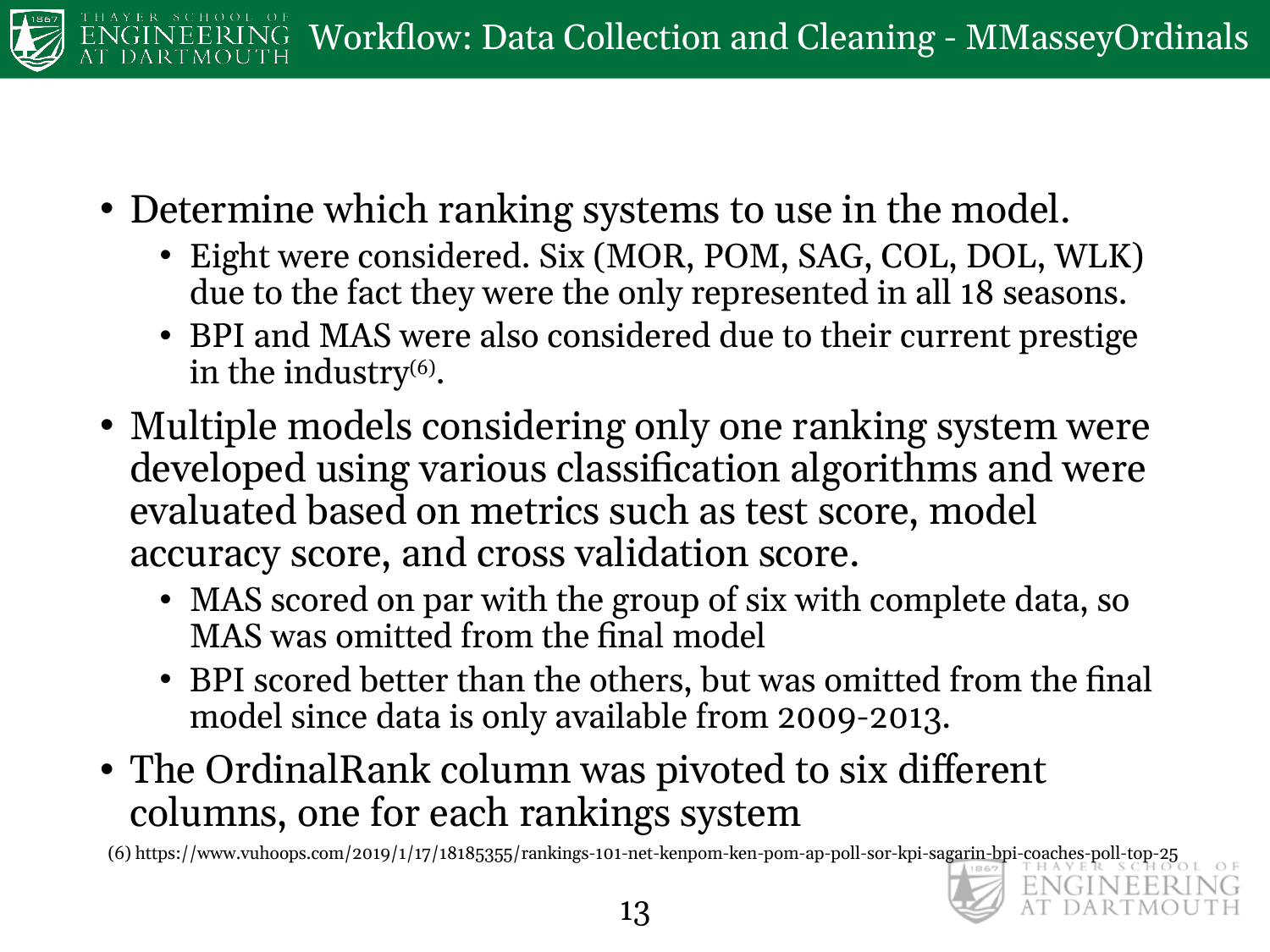

# Workflow: Data Collection and Cleaning - MMasseyOrdinals

Determine which ranking systems to use in the model.
Eight were considered. Six (MOR, POM, SAG, COL, DOL, WLK) due to the fact they were the only represented in all 18 seasons.
BPI and MAS were also considered due to their current prestige in the industry(6).
Multiple models considering only one ranking system were developed using various classification algorithms and were evaluated based on metrics such as test score, model accuracy score, and cross validation score.
MAS scored on par with the group of six with complete data, so MAS was omitted from the final model
BPI scored better than the others, but was omitted from the final model since data is only available from 2009-2013.
The OrdinalRank column was pivoted to six different columns, one for each rankings system

(6) https://www.vuhoops.com/2019/1/17/18185355/rankings-101-net-kenpom-ken-pom-ap-poll-sor-kpi-sagarin-bpi-coaches-poll-top-25
13